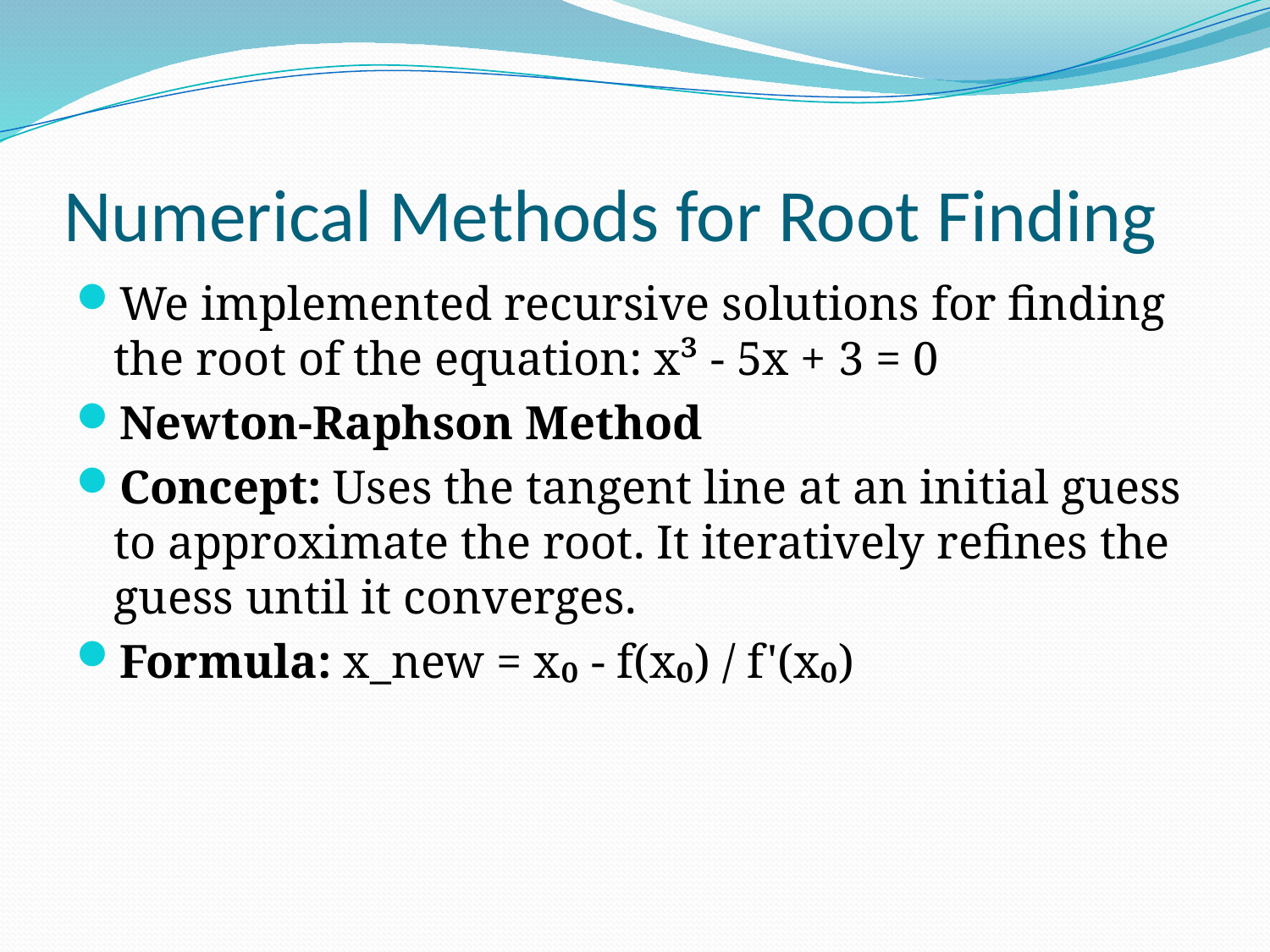

# Numerical Methods for Root Finding
We implemented recursive solutions for finding the root of the equation: x³ - 5x + 3 = 0
Newton-Raphson Method
Concept: Uses the tangent line at an initial guess to approximate the root. It iteratively refines the guess until it converges.
Formula: x_new = x₀ - f(x₀) / f'(x₀)